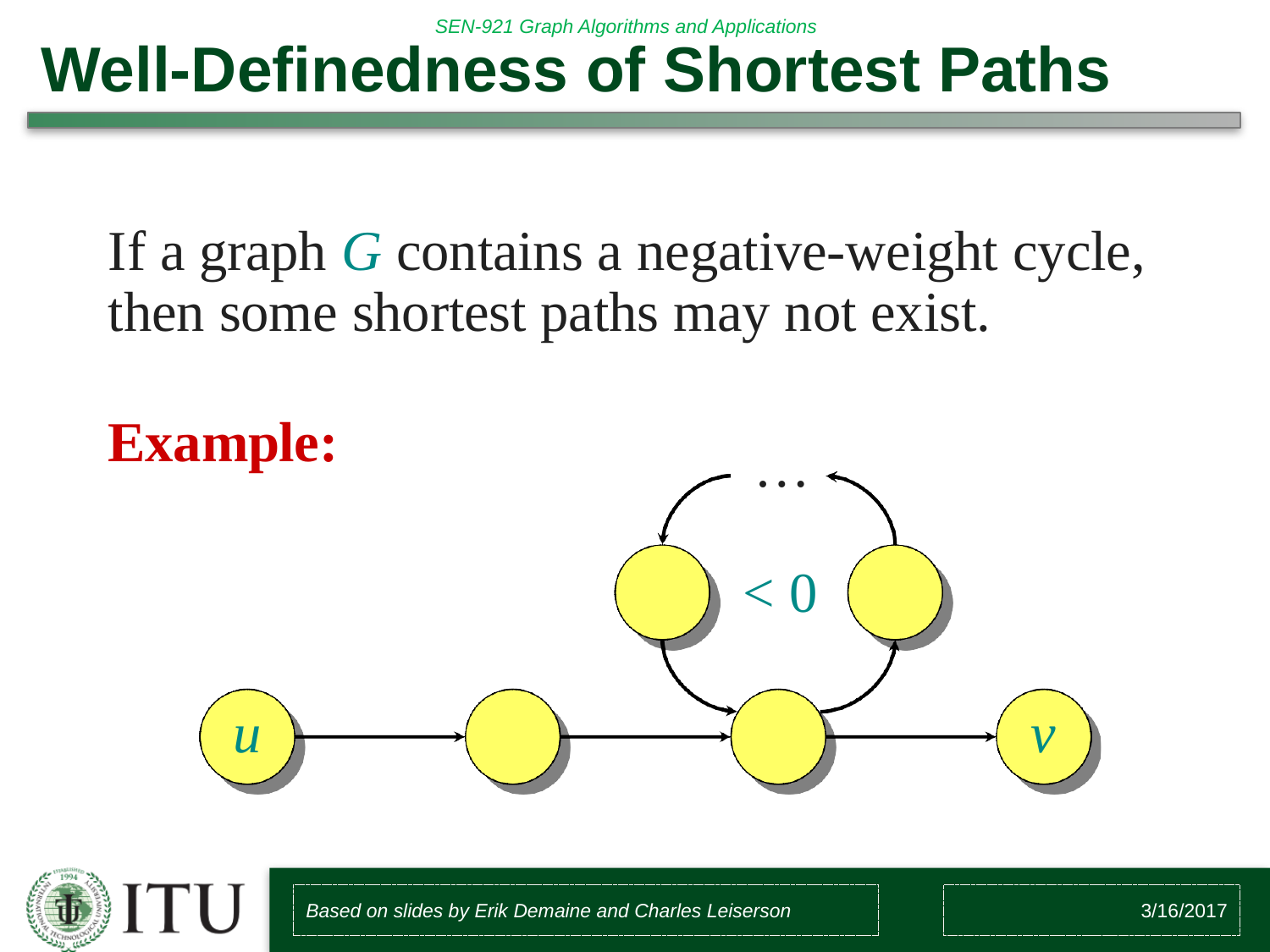

# Well-Definedness of Shortest Paths

If a graph G contains a negative-weight cycle, then some shortest paths may not exist.
Example:
…

< 0
u
v
Based on slides by Erik Demaine and Charles Leiserson
3/16/2017